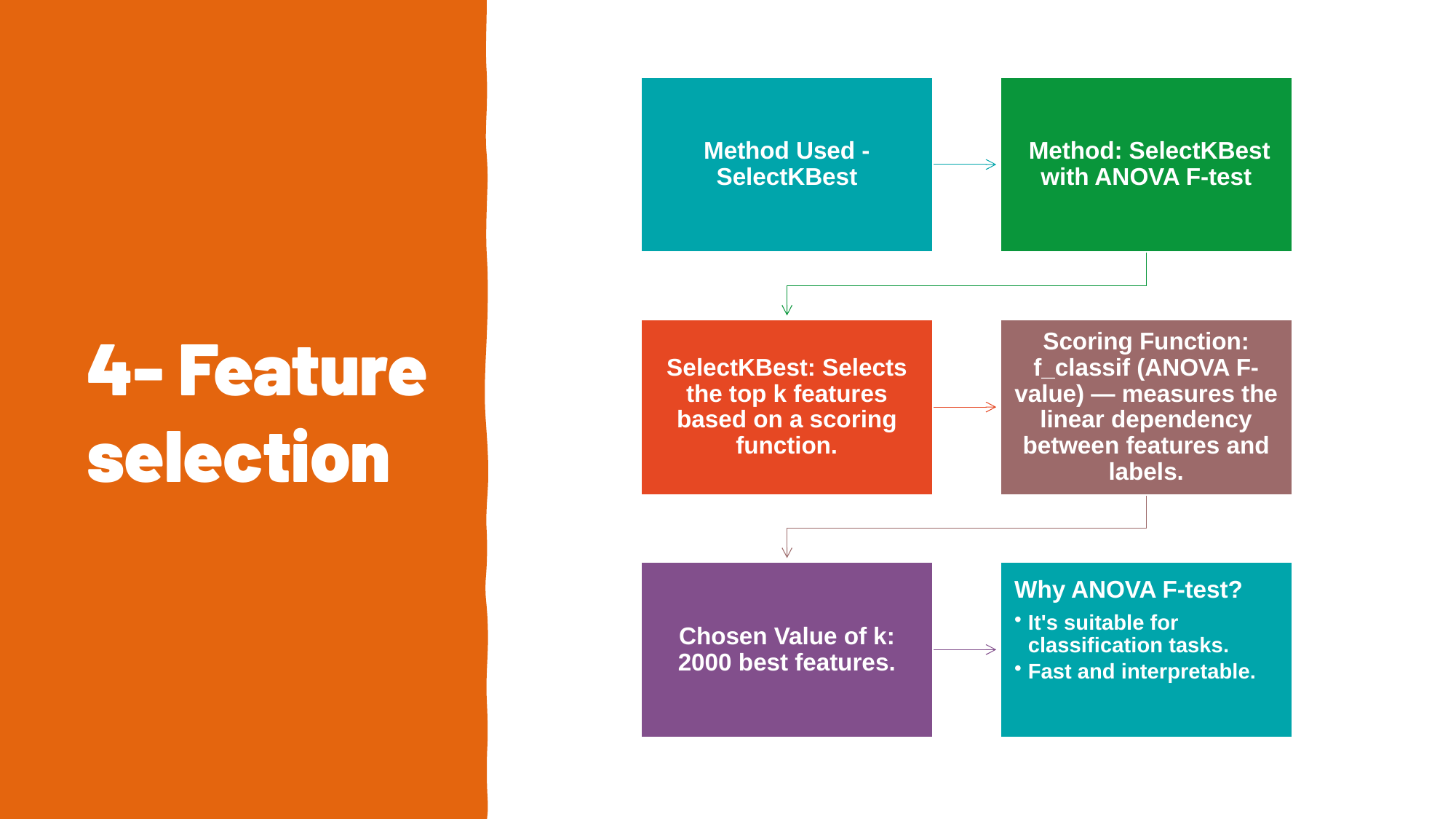

Method Used - SelectKBest

 Method: SelectKBest with ANOVA F-test

SelectKBest: Selects the top k features based on a scoring function.

Scoring Function: f_classif (ANOVA F-value) — measures the linear dependency between features and labels.

Chosen Value of k: 2000 best features.
Why ANOVA F-test?
It's suitable for classification tasks.
Fast and interpretable.
# 4- Feature selection